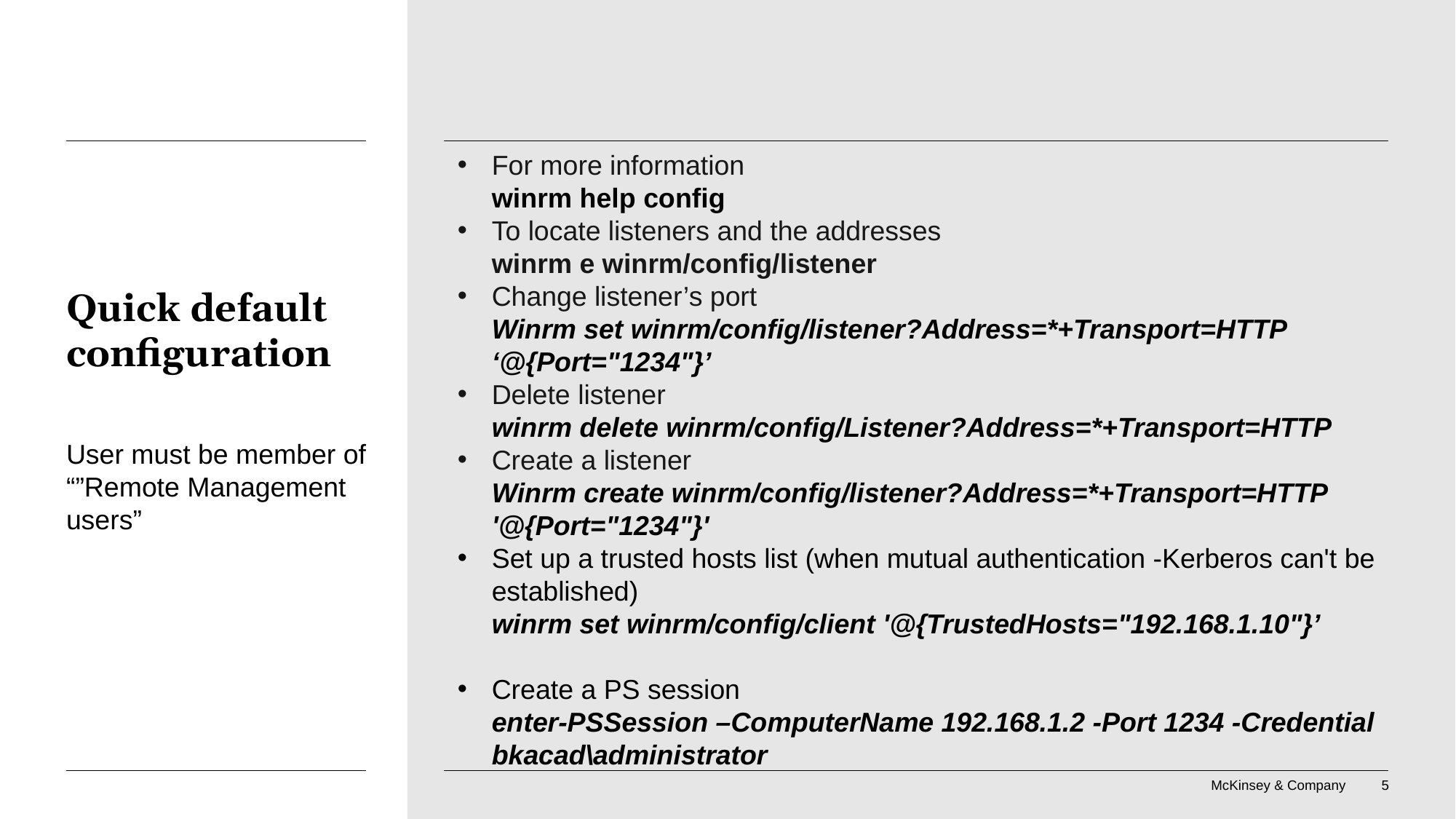

For more information
winrm help config
To locate listeners and the addresses
winrm e winrm/config/listener
Change listener’s port
Winrm set winrm/config/listener?Address=*+Transport=HTTP ‘@{Port="1234"}’
Delete listener
winrm delete winrm/config/Listener?Address=*+Transport=HTTP
Create a listener
Winrm create winrm/config/listener?Address=*+Transport=HTTP '@{Port="1234"}'
Set up a trusted hosts list (when mutual authentication -Kerberos can't be established)
winrm set winrm/config/client '@{TrustedHosts="192.168.1.10"}’

Create a PS session
enter-PSSession –ComputerName 192.168.1.2 -Port 1234 -Credential bkacad\administrator

# Quick default configuration
User must be member of “”Remote Management users”